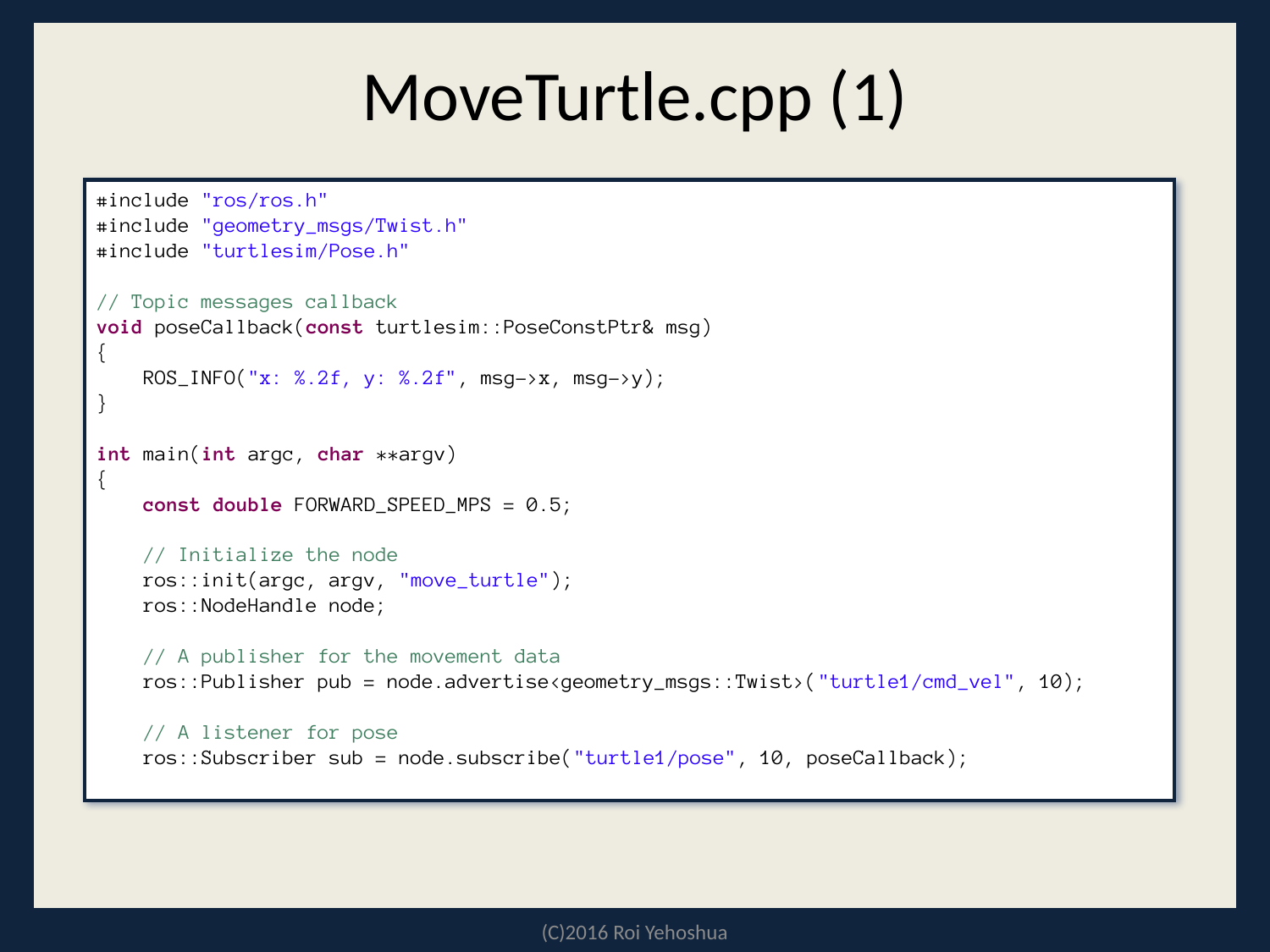

# MoveTurtle.cpp (1)
#include "ros/ros.h"
#include "geometry_msgs/Twist.h"
#include "turtlesim/Pose.h"

// Topic messages callback
void poseCallback(const turtlesim::PoseConstPtr& msg)
{
    ROS_INFO("x: %.2f, y: %.2f", msg->x, msg->y);
}

int main(int argc, char **argv)
{
    const double FORWARD_SPEED_MPS = 0.5;

    // Initialize the node
    ros::init(argc, argv, "move_turtle");
    ros::NodeHandle node;

    // A publisher for the movement data
    ros::Publisher pub = node.advertise<geometry_msgs::Twist>("turtle1/cmd_vel", 10);

    // A listener for pose
    ros::Subscriber sub = node.subscribe("turtle1/pose", 10, poseCallback);

(C)2016 Roi Yehoshua